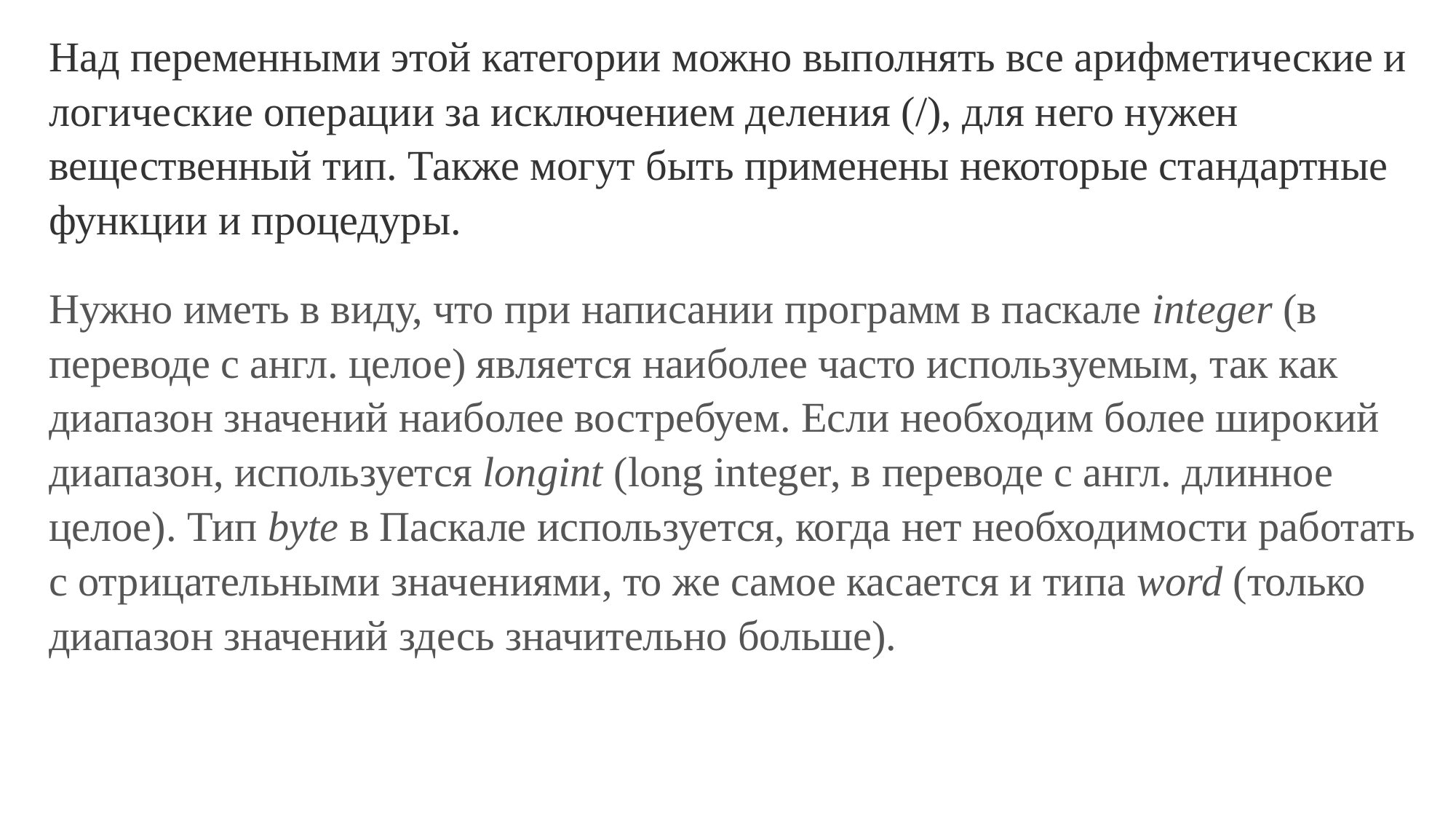

Над переменными этой категории можно выполнять все арифметические и логические операции за исключением деления (/), для него нужен вещественный тип. Также могут быть применены некоторые стандартные функции и процедуры.
Нужно иметь в виду, что при написании программ в паскале integer (в переводе с англ. целое) является наиболее часто используемым, так как диапазон значений наиболее востребуем. Если необходим более широкий диапазон, используется longint (long integer, в переводе с англ. длинное целое). Тип byte в Паскале используется, когда нет необходимости работать с отрицательными значениями, то же самое касается и типа word (только диапазон значений здесь значительно больше).